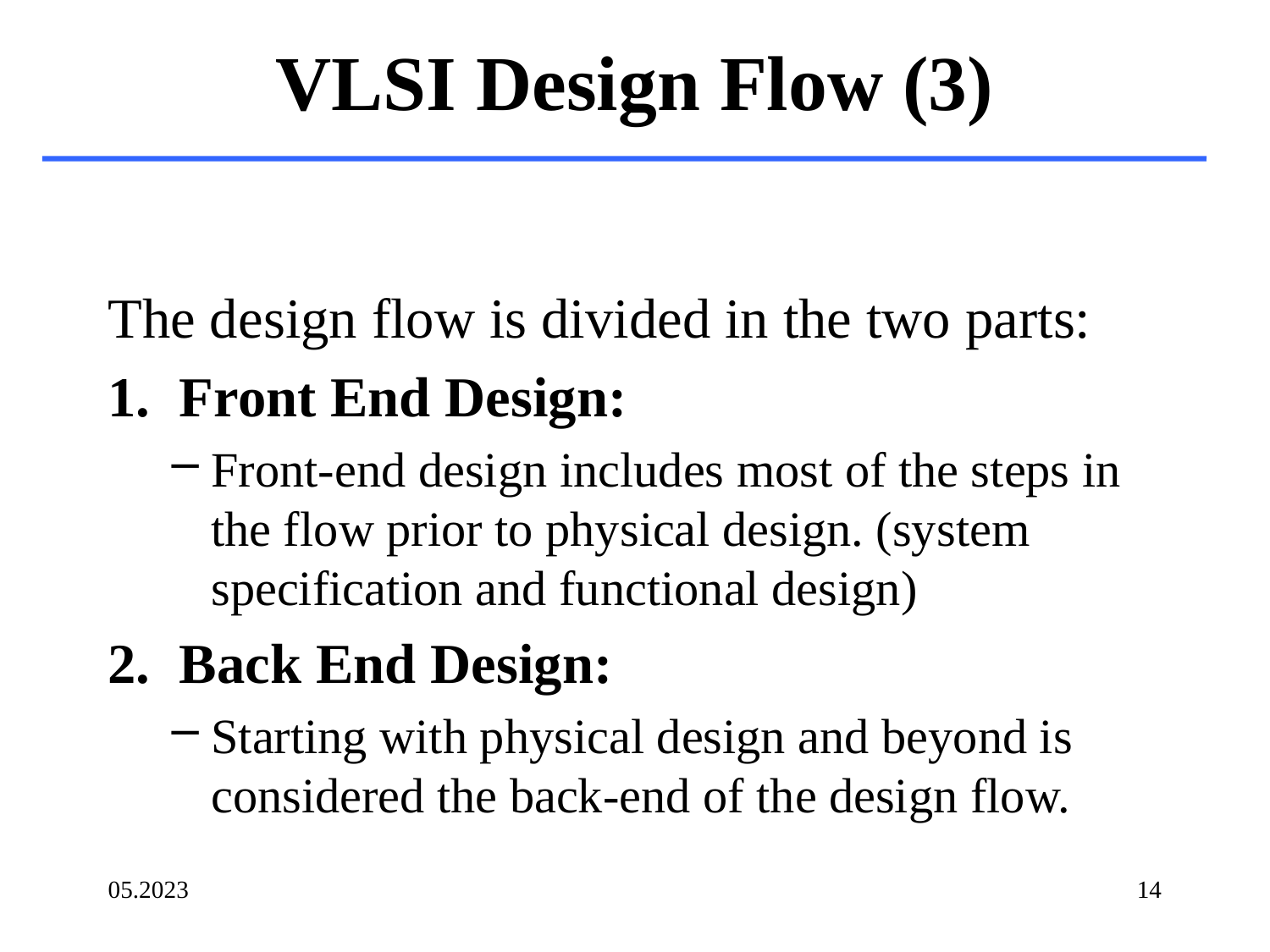

# VLSI Design Flow (3)

The design flow is divided in the two parts:
Front End Design:
Front-end design includes most of the steps in the flow prior to physical design. (system specification and functional design)
Back End Design:
Starting with physical design and beyond is considered the back-end of the design flow.
05.2023
14